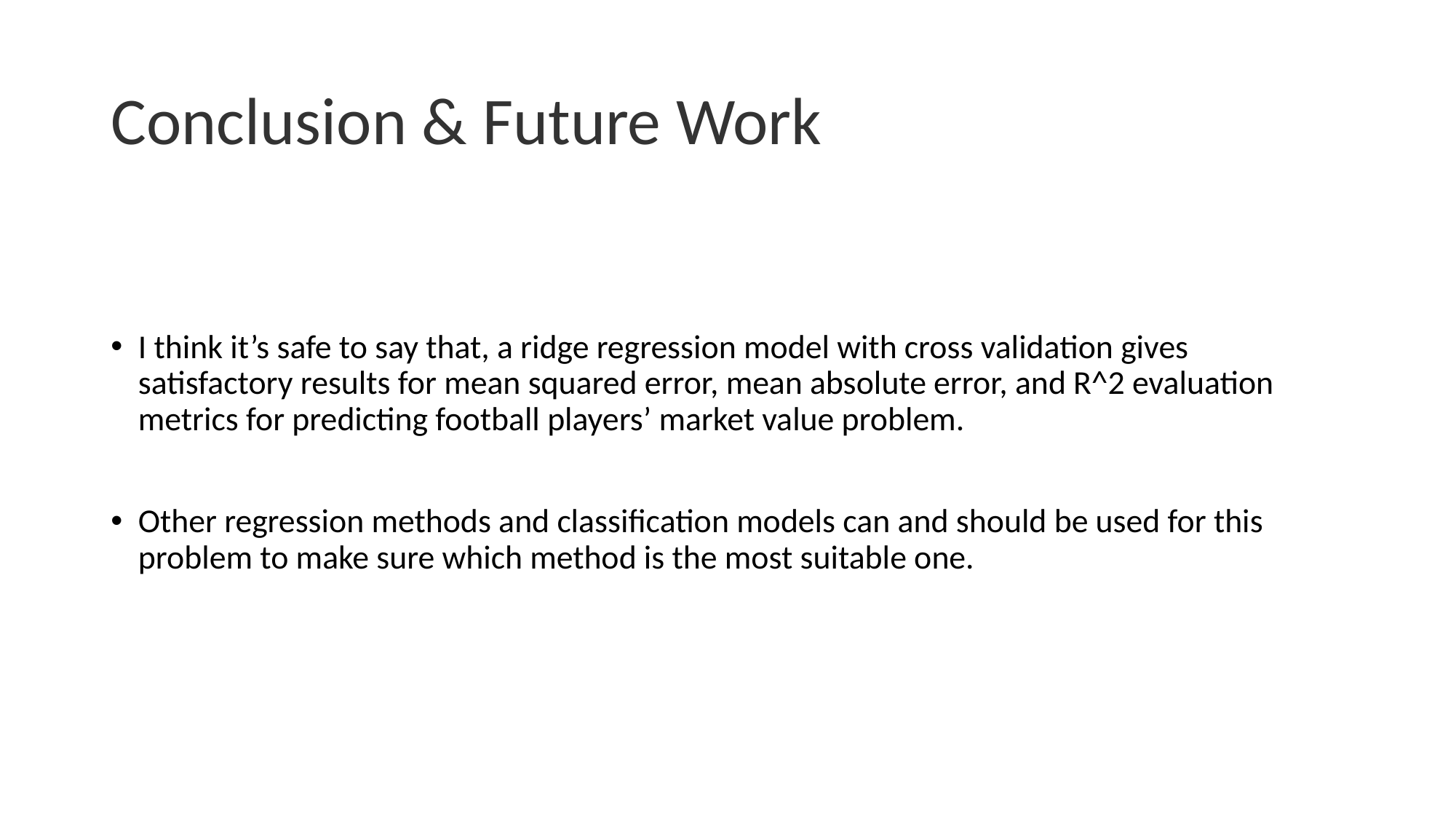

# Conclusion & Future Work

I think it’s safe to say that, a ridge regression model with cross validation gives satisfactory results for mean squared error, mean absolute error, and R^2 evaluation metrics for predicting football players’ market value problem.

Other regression methods and classification models can and should be used for this problem to make sure which method is the most suitable one.